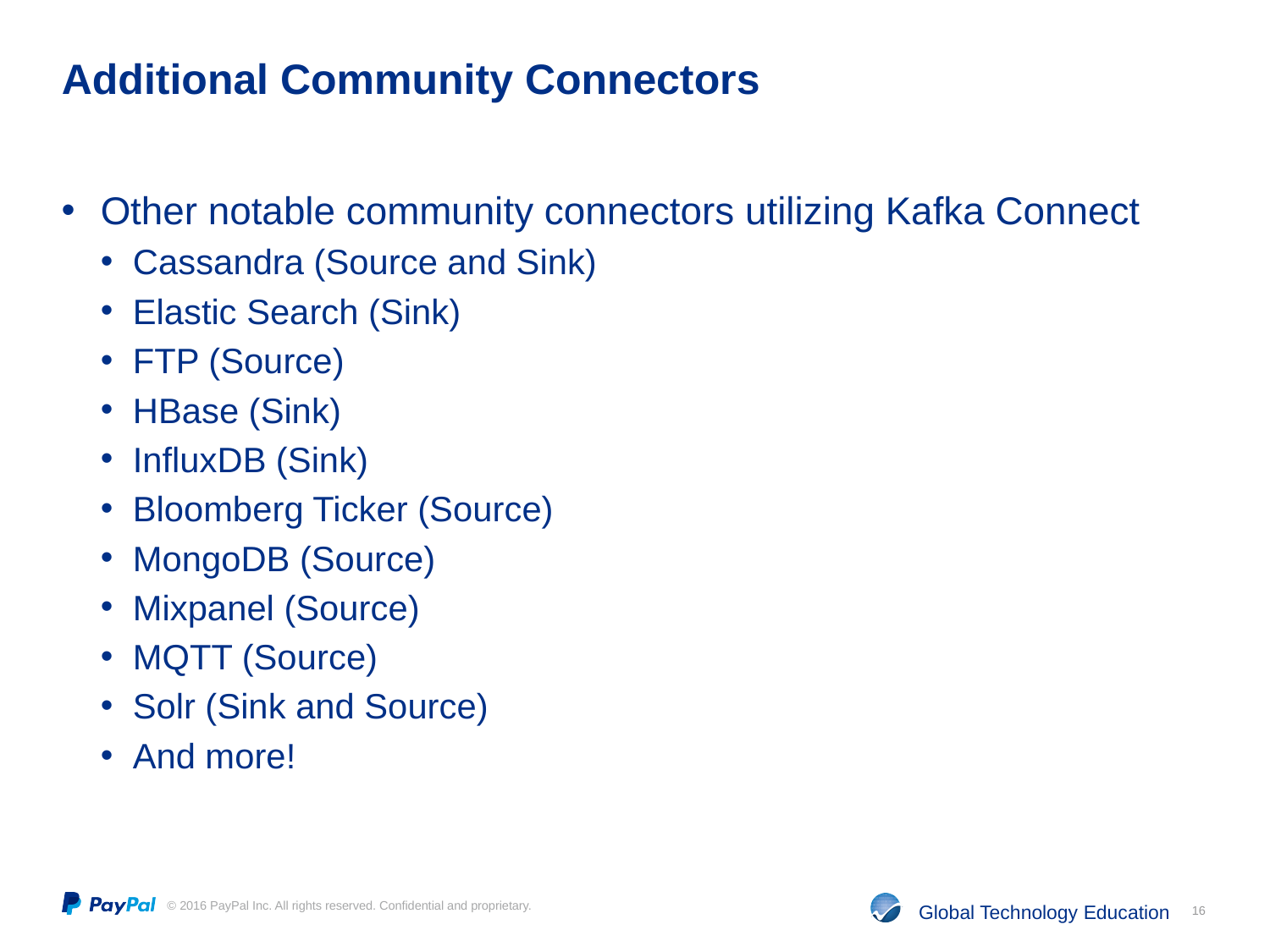

# Additional Community Connectors
Other notable community connectors utilizing Kafka Connect
Cassandra (Source and Sink)
Elastic Search (Sink)
FTP (Source)
HBase (Sink)
InfluxDB (Sink)
Bloomberg Ticker (Source)
MongoDB (Source)
Mixpanel (Source)
MQTT (Source)
Solr (Sink and Source)
And more!
16